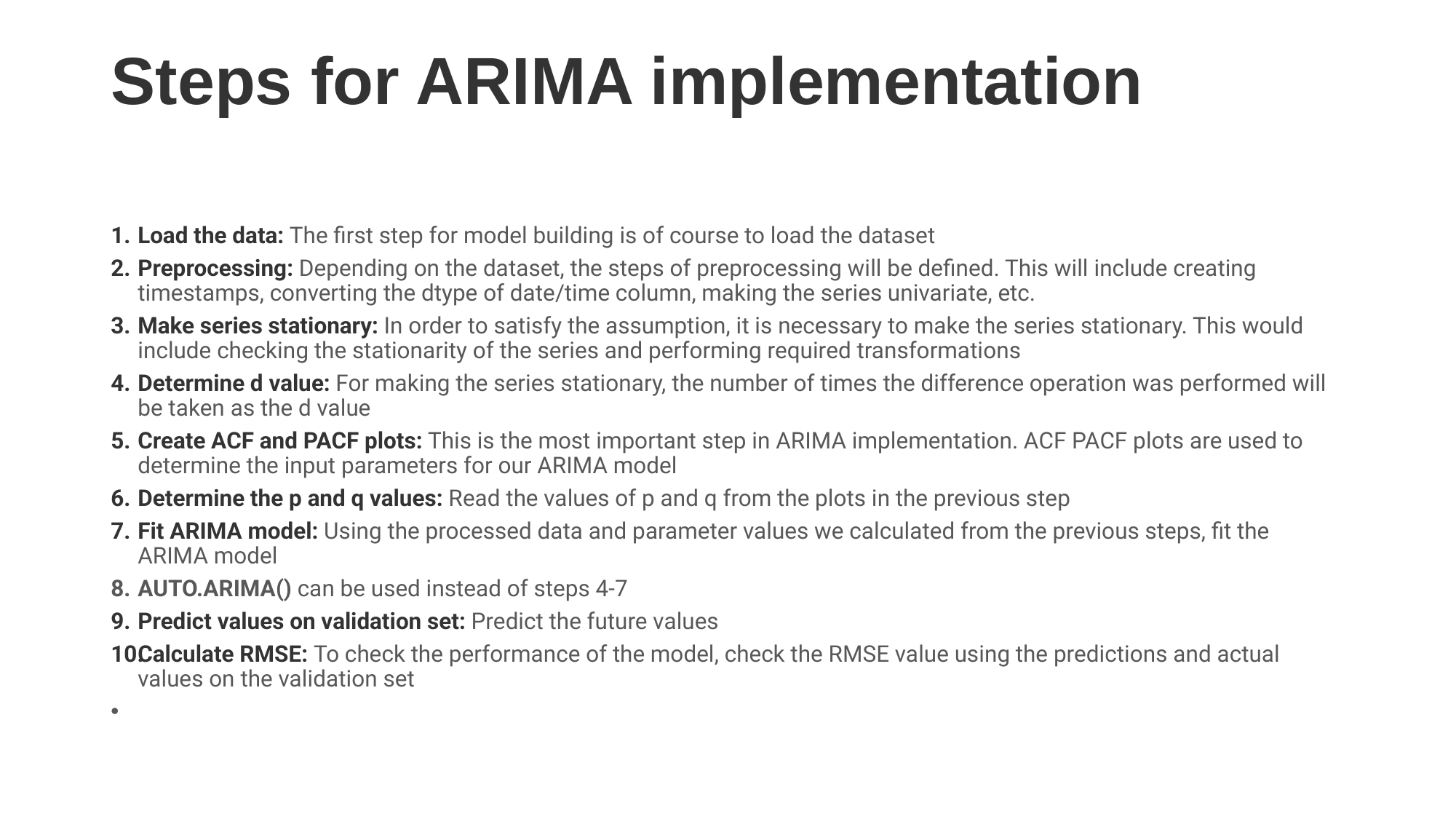

# Steps for ARIMA implementation
Load the data: The first step for model building is of course to load the dataset
Preprocessing: Depending on the dataset, the steps of preprocessing will be defined. This will include creating timestamps, converting the dtype of date/time column, making the series univariate, etc.
Make series stationary: In order to satisfy the assumption, it is necessary to make the series stationary. This would include checking the stationarity of the series and performing required transformations
Determine d value: For making the series stationary, the number of times the difference operation was performed will be taken as the d value
Create ACF and PACF plots: This is the most important step in ARIMA implementation. ACF PACF plots are used to determine the input parameters for our ARIMA model
Determine the p and q values: Read the values of p and q from the plots in the previous step
Fit ARIMA model: Using the processed data and parameter values we calculated from the previous steps, fit the ARIMA model
AUTO.ARIMA() can be used instead of steps 4-7
Predict values on validation set: Predict the future values
Calculate RMSE: To check the performance of the model, check the RMSE value using the predictions and actual values on the validation set